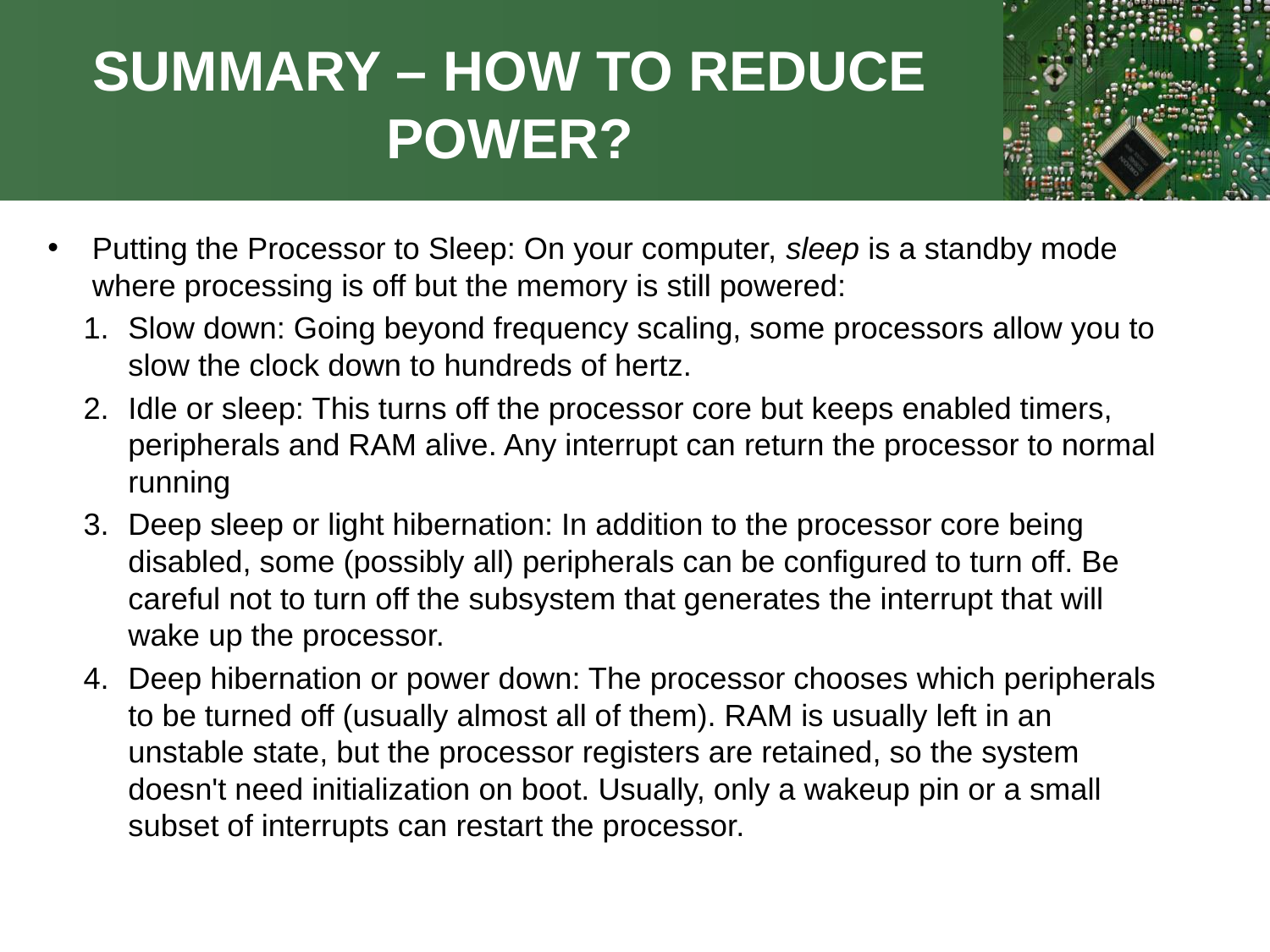

# SUMMARY – HOW TO REDUCE POWER?
Putting the Processor to Sleep: On your computer, sleep is a standby mode where processing is off but the memory is still powered:
Slow down: Going beyond frequency scaling, some processors allow you to slow the clock down to hundreds of hertz.
Idle or sleep: This turns off the processor core but keeps enabled timers, peripherals and RAM alive. Any interrupt can return the processor to normal running
Deep sleep or light hibernation: In addition to the processor core being disabled, some (possibly all) peripherals can be configured to turn off. Be careful not to turn off the subsystem that generates the interrupt that will wake up the processor.
Deep hibernation or power down: The processor chooses which peripherals to be turned off (usually almost all of them). RAM is usually left in an unstable state, but the processor registers are retained, so the system doesn't need initialization on boot. Usually, only a wakeup pin or a small subset of interrupts can restart the processor.